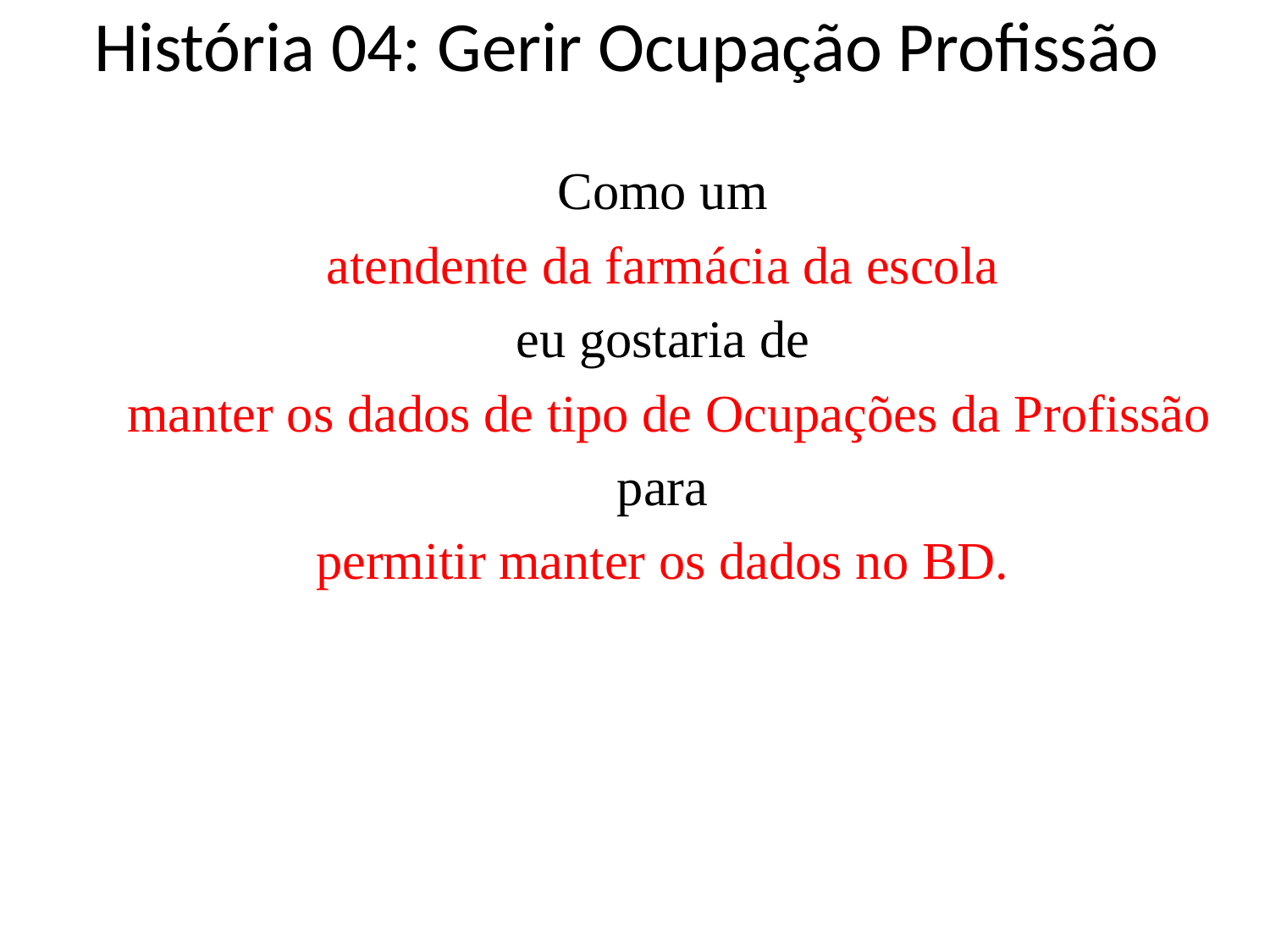

# História 04: Gerir Ocupação Profissão

Como um
atendente da farmácia da escola
eu gostaria de
 manter os dados de tipo de Ocupações da Profissão
para
permitir manter os dados no BD.